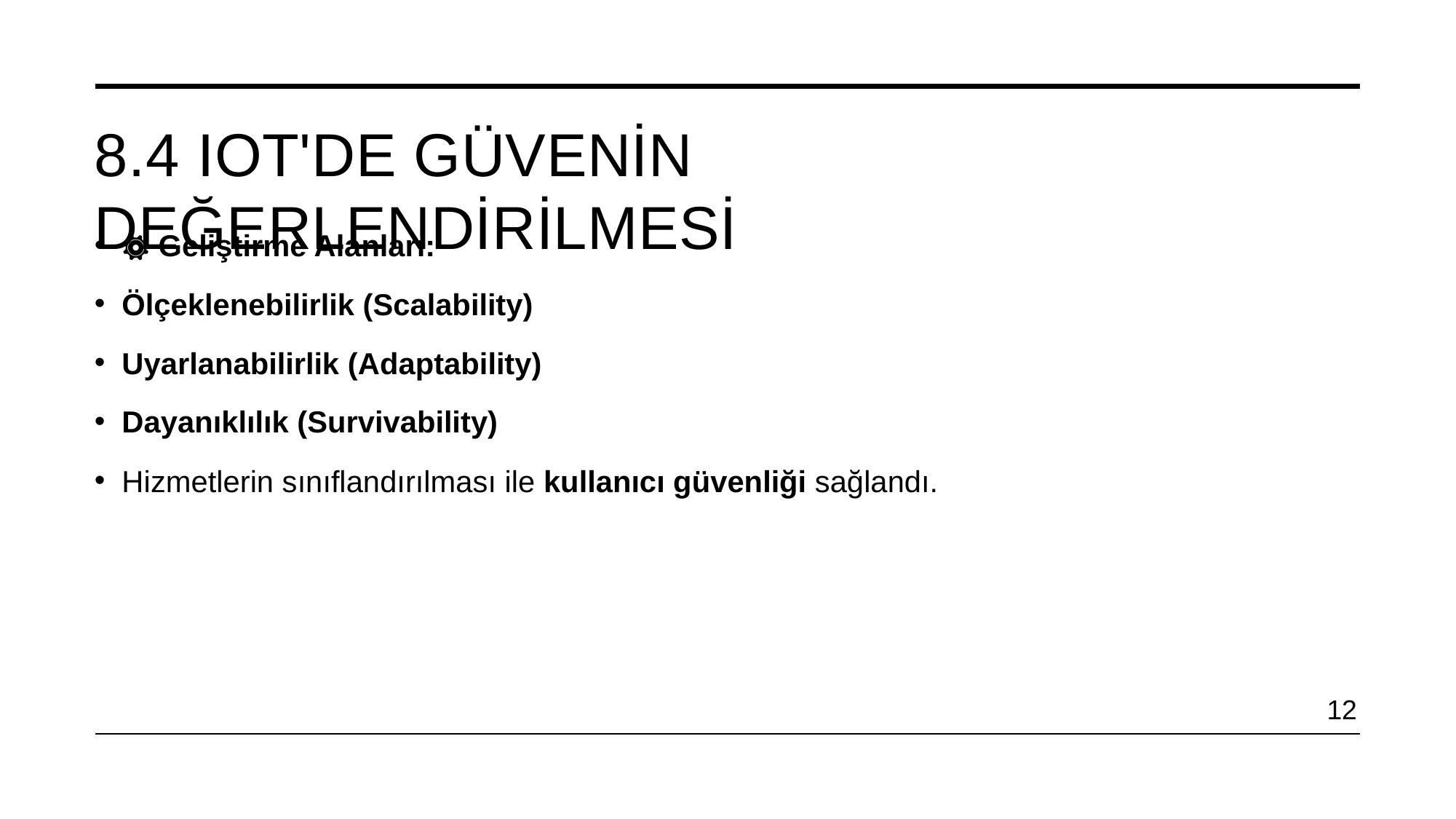

# 8.4 IoT'de Güvenin Değerlendirilmesi
⚙️ Geliştirme Alanları:
Ölçeklenebilirlik (Scalability)
Uyarlanabilirlik (Adaptability)
Dayanıklılık (Survivability)
Hizmetlerin sınıflandırılması ile kullanıcı güvenliği sağlandı.

12